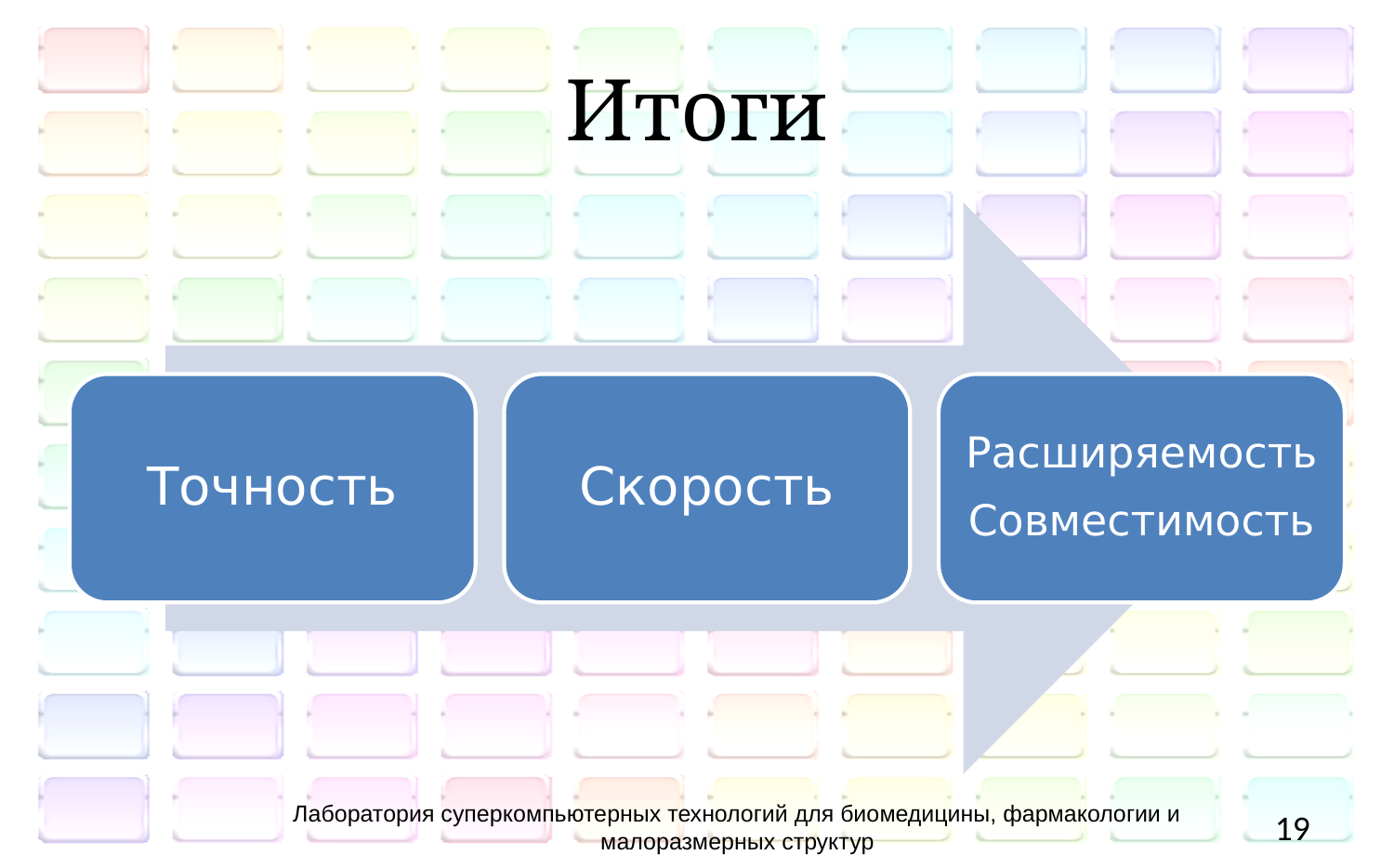

# Итоги

Точность
Скорость
Расширяемость
Совместимость
Лаборатория суперкомпьютерных технологий для биомедицины, фармакологии и малоразмерных структур
19